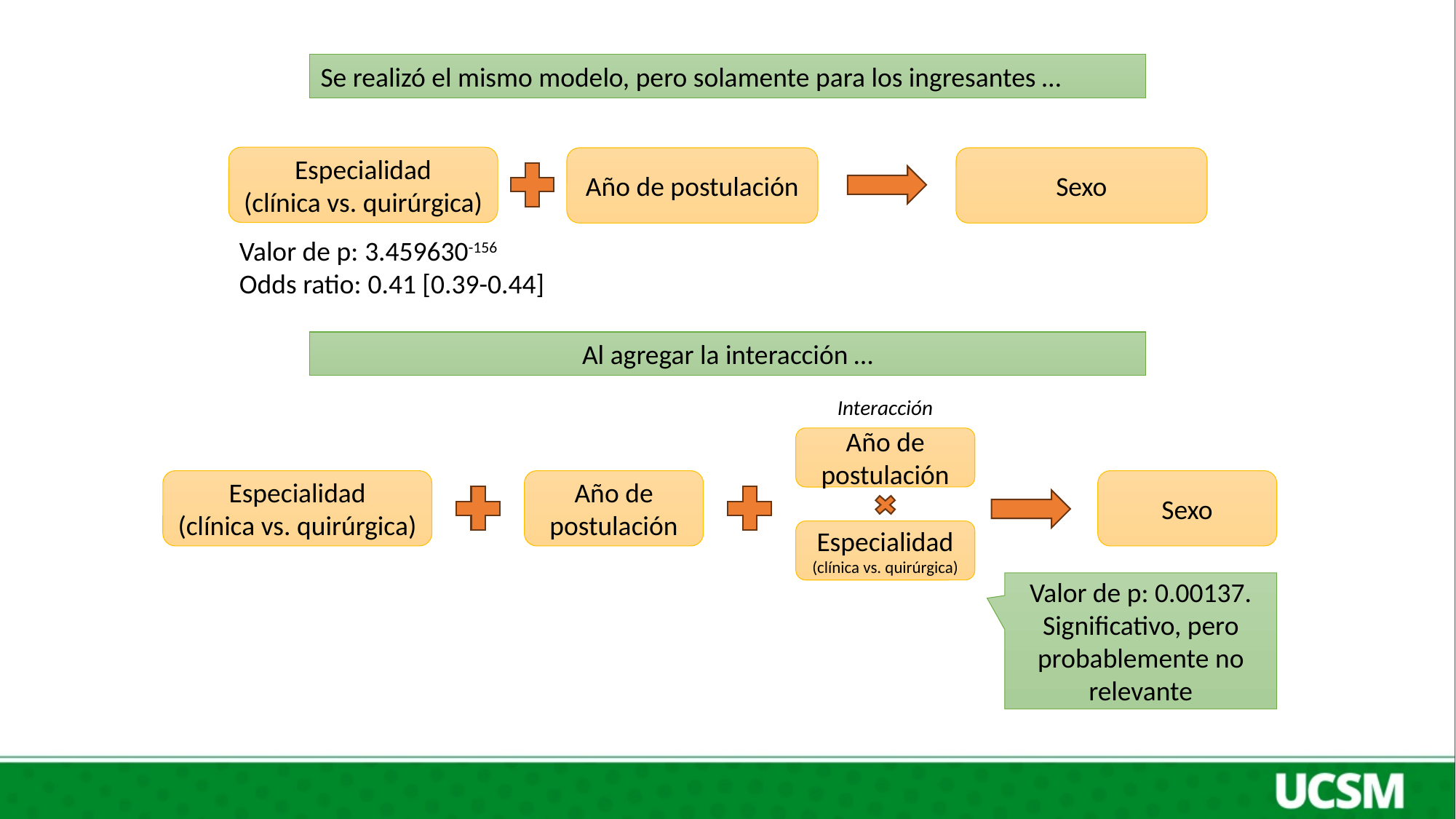

Se realizó el mismo modelo, pero solamente para los ingresantes …
Especialidad
(clínica vs. quirúrgica)
Año de postulación
Sexo

Valor de p: 3.459630-156
Odds ratio: 0.41 [0.39-0.44]
Al agregar la interacción …
Interacción
Año de postulación
Especialidad
(clínica vs. quirúrgica)
Año de postulación
Sexo

Especialidad
(clínica vs. quirúrgica)
Valor de p: 0.00137.
Significativo, pero probablemente no relevante